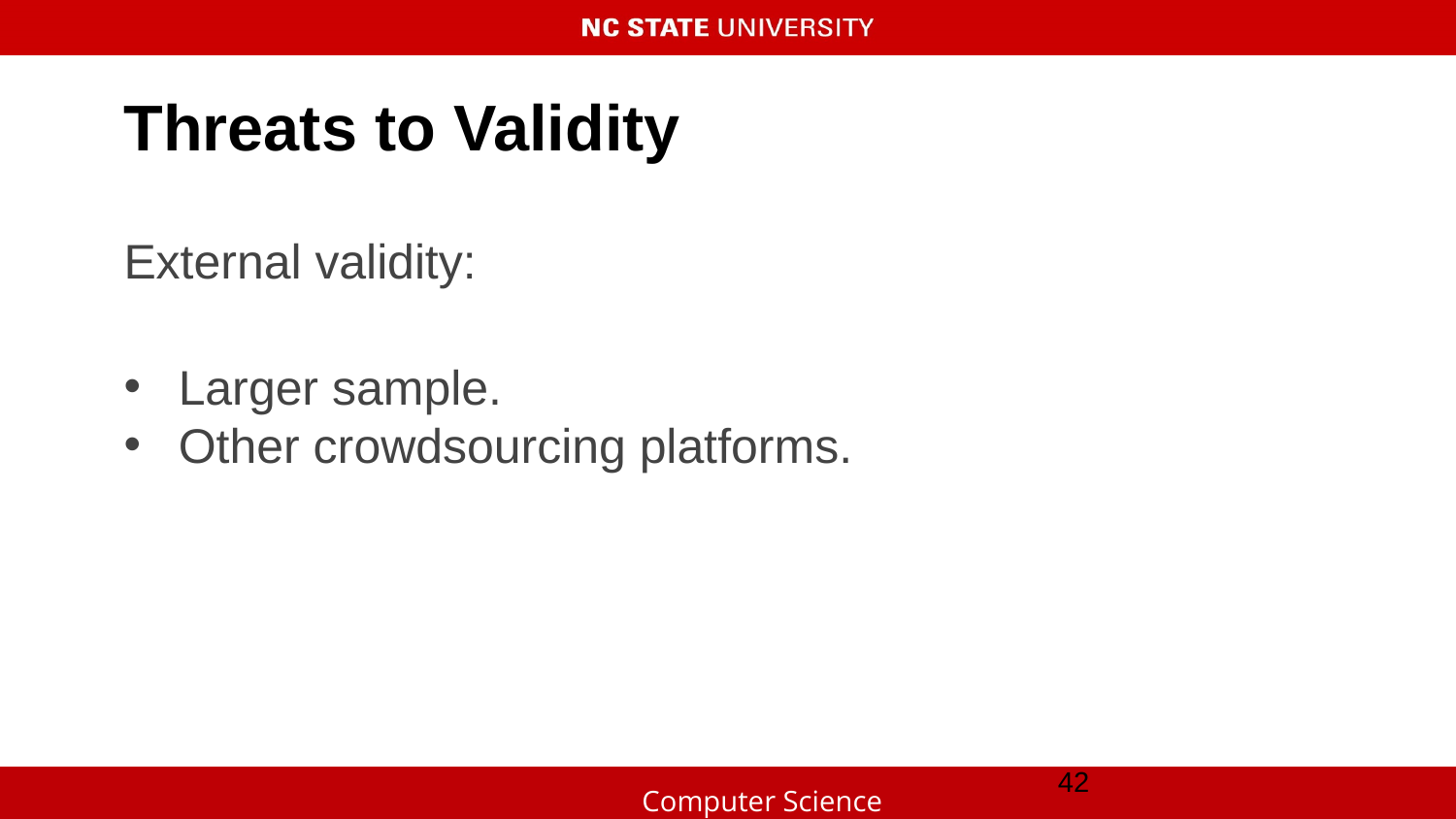

# Threats to Validity
External validity:

Larger sample.
Other crowdsourcing platforms.

42